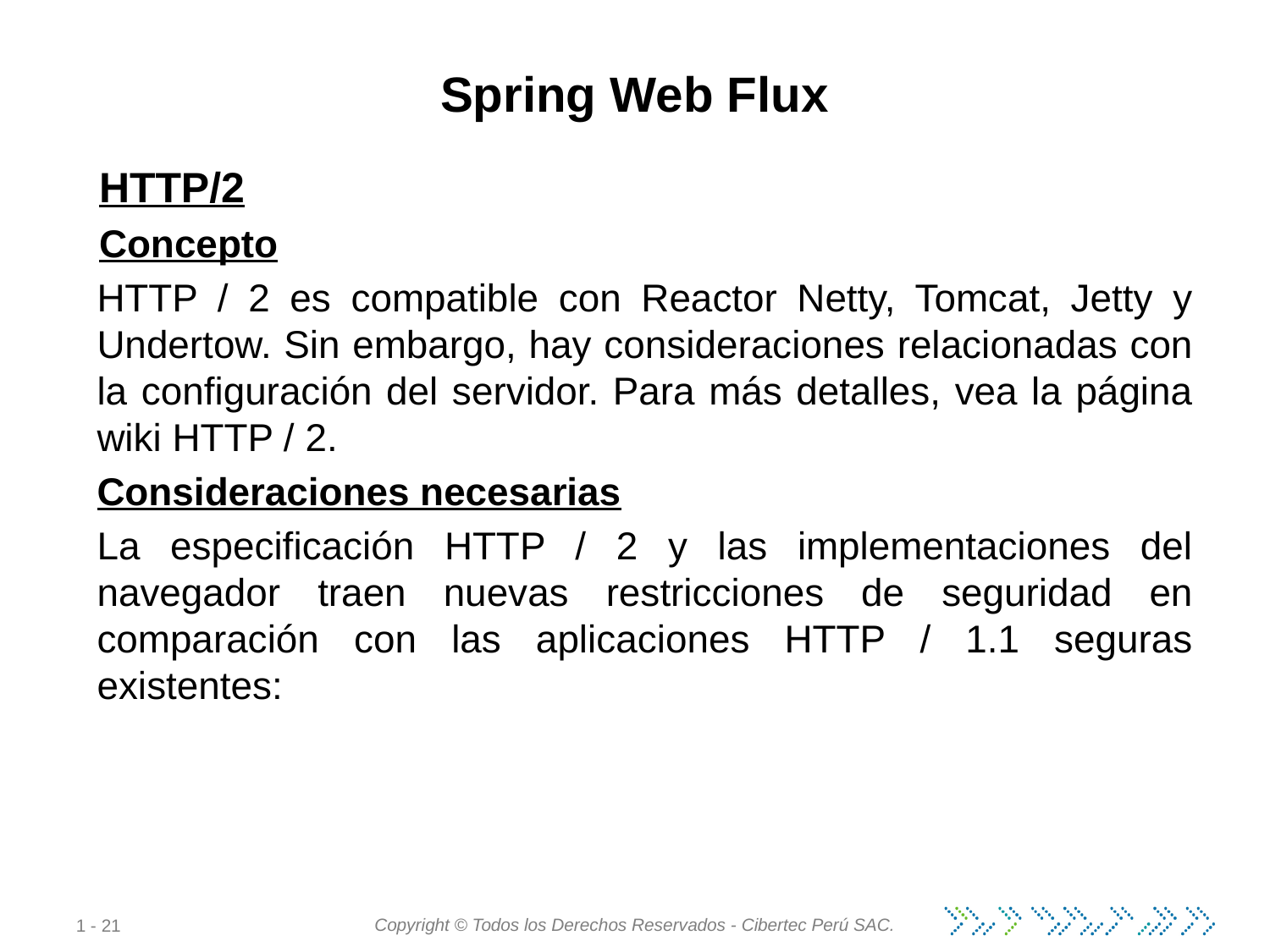

# Spring Web Flux
HTTP/2
Concepto
HTTP / 2 es compatible con Reactor Netty, Tomcat, Jetty y Undertow. Sin embargo, hay consideraciones relacionadas con la configuración del servidor. Para más detalles, vea la página wiki HTTP / 2.
Consideraciones necesarias
La especificación HTTP / 2 y las implementaciones del navegador traen nuevas restricciones de seguridad en comparación con las aplicaciones HTTP / 1.1 seguras existentes: